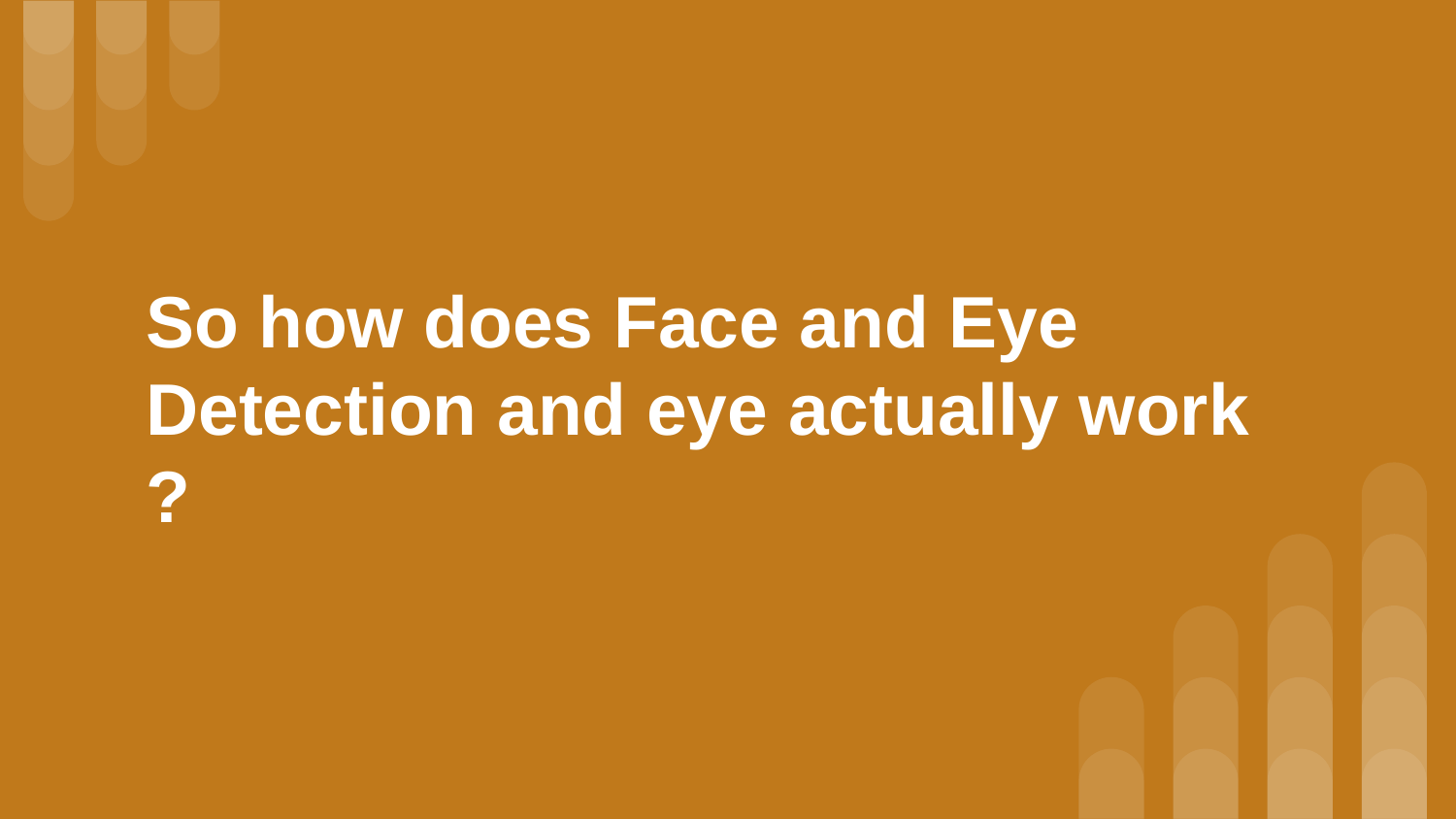

# So how does Face and Eye Detection and eye actually work ?